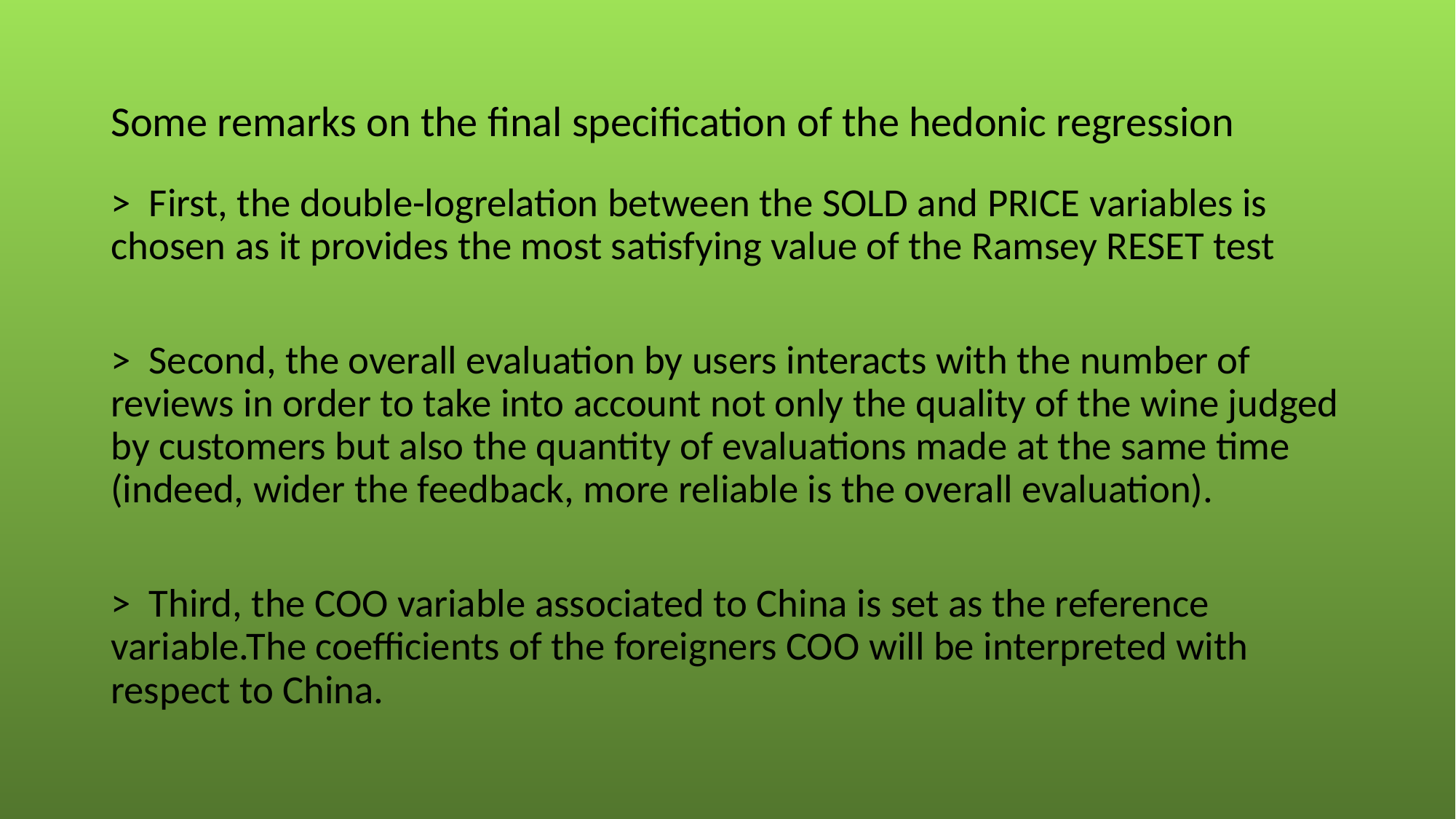

# Some remarks on the final specification of the hedonic regression
>  First, the double-logrelation between the SOLD and PRICE variables is chosen as it provides the most satisfying value of the Ramsey RESET test

>  Second, the overall evaluation by users interacts with the number of reviews in order to take into account not only the quality of the wine judged by customers but also the quantity of evaluations made at the same time  (indeed, wider the feedback, more reliable is the overall evaluation).

>  Third, the COO variable associated to China is set as the reference variable.The coefficients of the foreigners COO will be interpreted with respect to China.